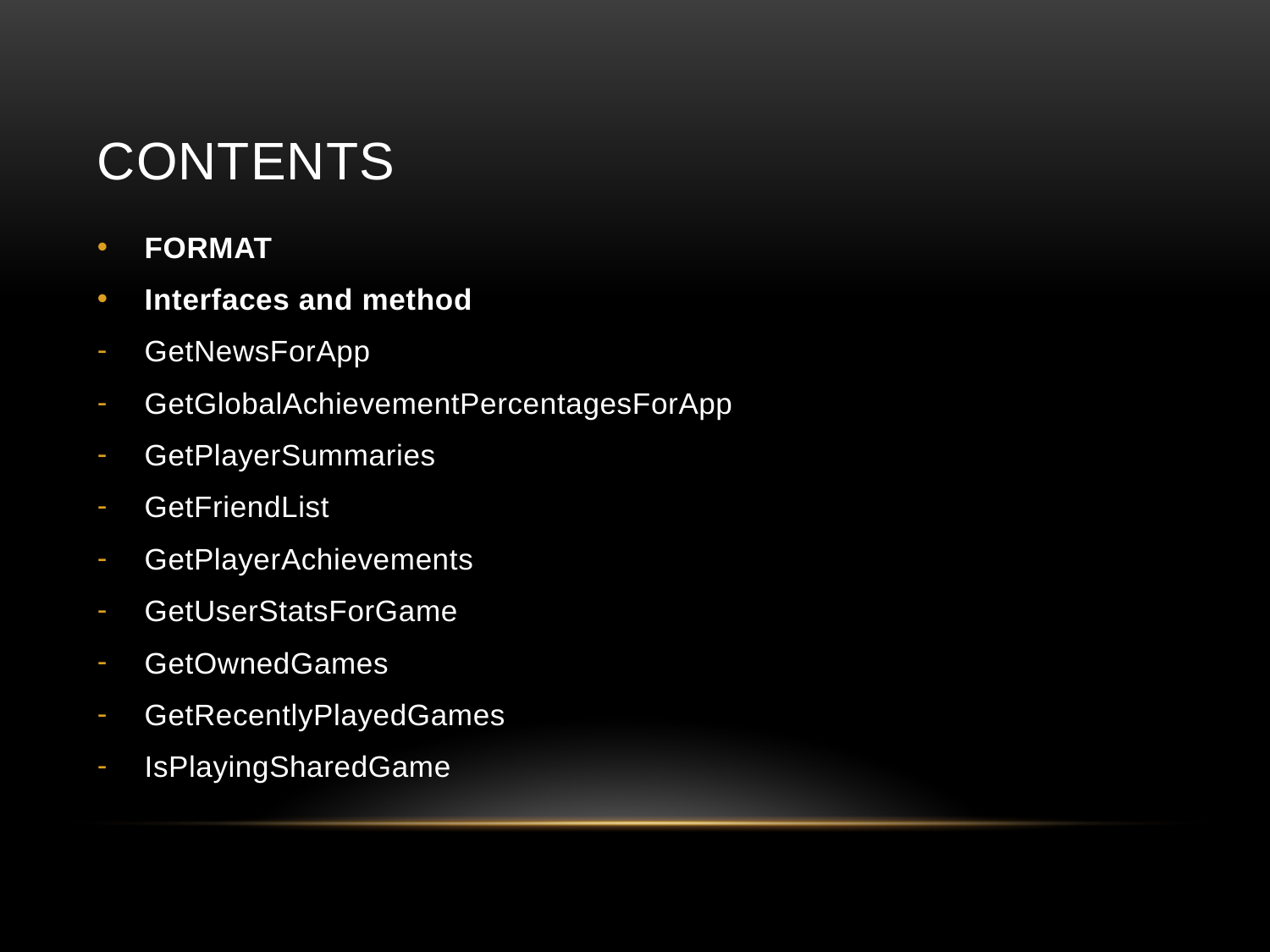

# contents
FORMAT
Interfaces and method
GetNewsForApp
GetGlobalAchievementPercentagesForApp
GetPlayerSummaries
GetFriendList
GetPlayerAchievements
GetUserStatsForGame
GetOwnedGames
GetRecentlyPlayedGames
IsPlayingSharedGame